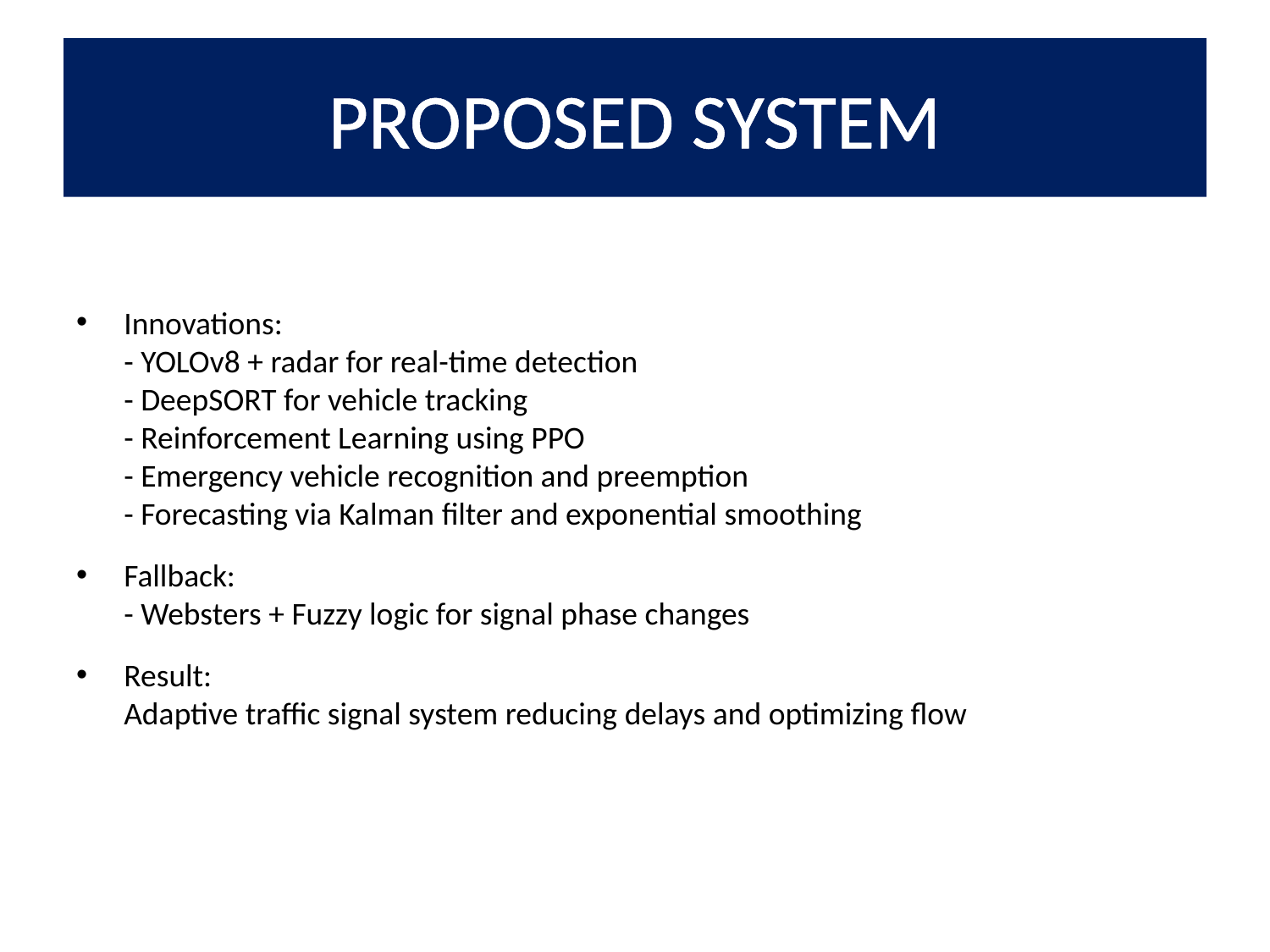

# PROPOSED SYSTEM

Innovations:
- YOLOv8 + radar for real-time detection
- DeepSORT for vehicle tracking
- Reinforcement Learning using PPO
- Emergency vehicle recognition and preemption
- Forecasting via Kalman filter and exponential smoothing
Fallback:
- Websters + Fuzzy logic for signal phase changes
Result:
Adaptive traffic signal system reducing delays and optimizing flow